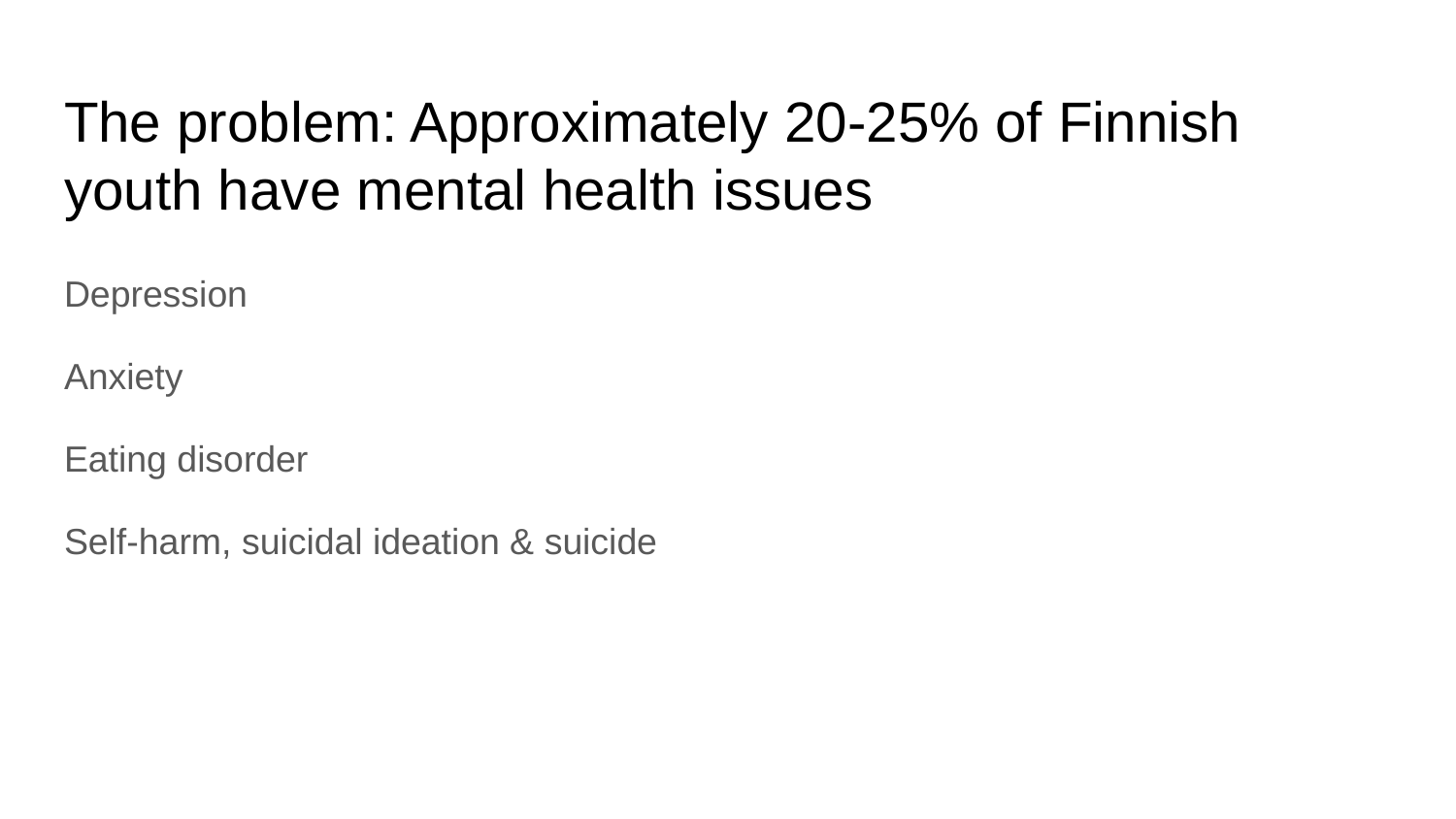

# The problem: Approximately 20-25% of Finnish youth have mental health issues
Depression
Anxiety
Eating disorder
Self-harm, suicidal ideation & suicide